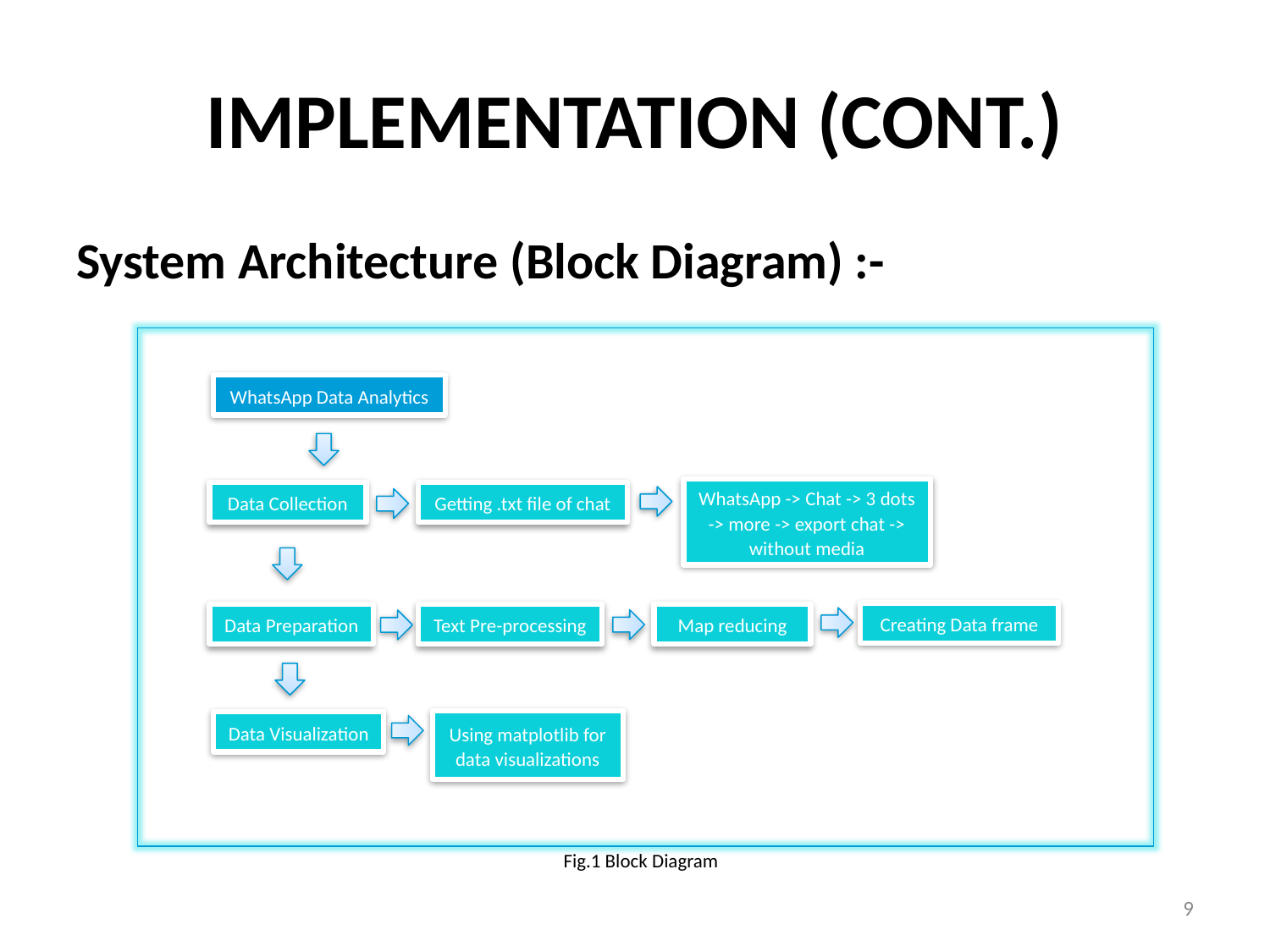

# Implementation (Cont.)
System Architecture (Block Diagram) :-

WhatsApp Data Analytics

WhatsApp -> Chat -> 3 dots -> more -> export chat -> without media
Data Collection
Getting .txt file of chat

Creating Data frame
Data Preparation
Text Pre-processing
Map reducing

Using matplotlib for data visualizations
Data Visualization

Fig.1 Block Diagram
9